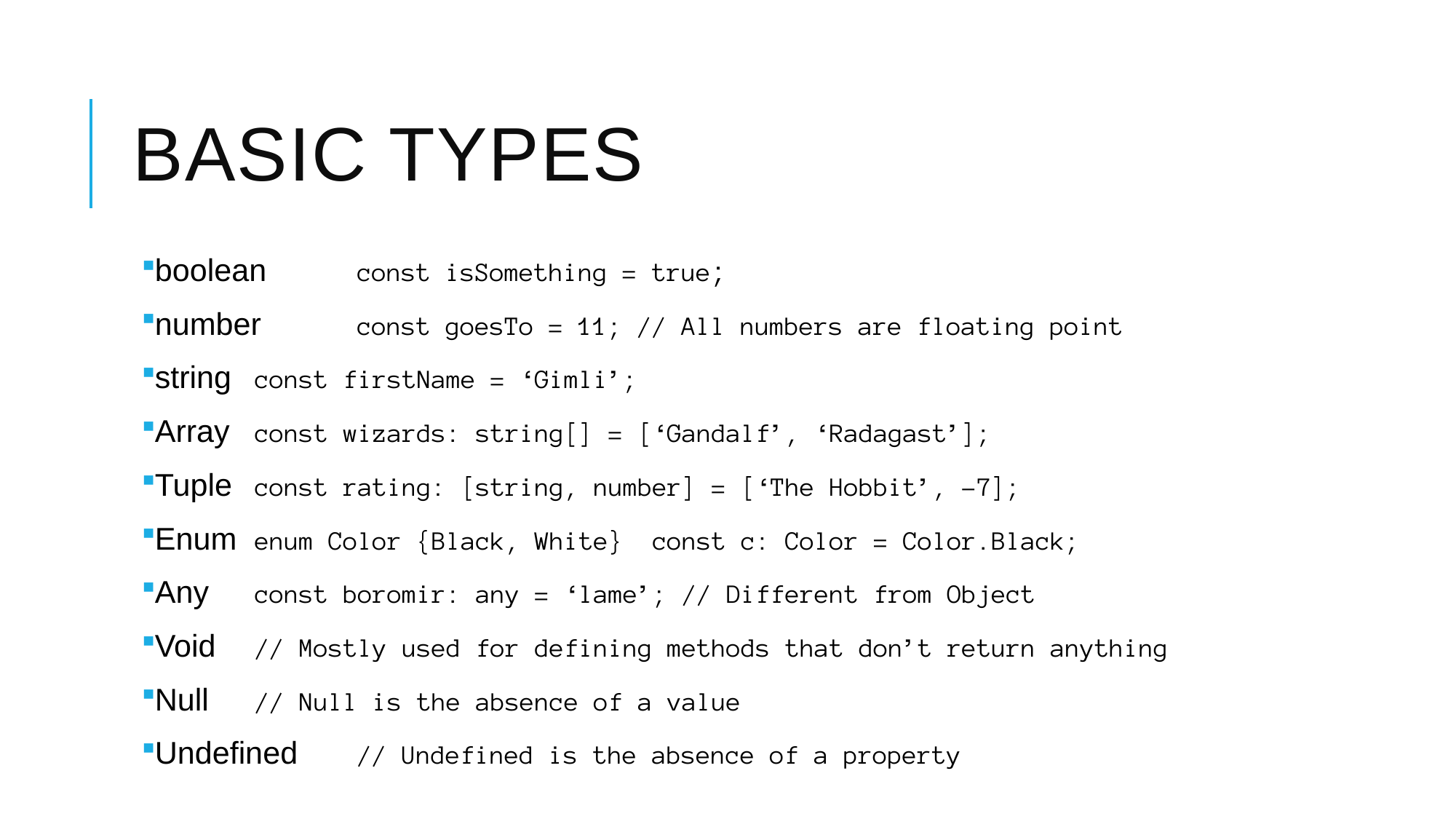

# Basic types
boolean	const isSomething = true;
number		const goesTo = 11; // All numbers are floating point
string		const firstName = ‘Gimli’;
Array		const wizards: string[] = [‘Gandalf’, ‘Radagast’];
Tuple		const rating: [string, number] = [‘The Hobbit’, -7];
Enum		enum Color {Black, White}  const c: Color = Color.Black;
Any		const boromir: any = ‘lame’; // Different from Object
Void		// Mostly used for defining methods that don’t return anything
Null 		// Null is the absence of a value
Undefined	// Undefined is the absence of a property